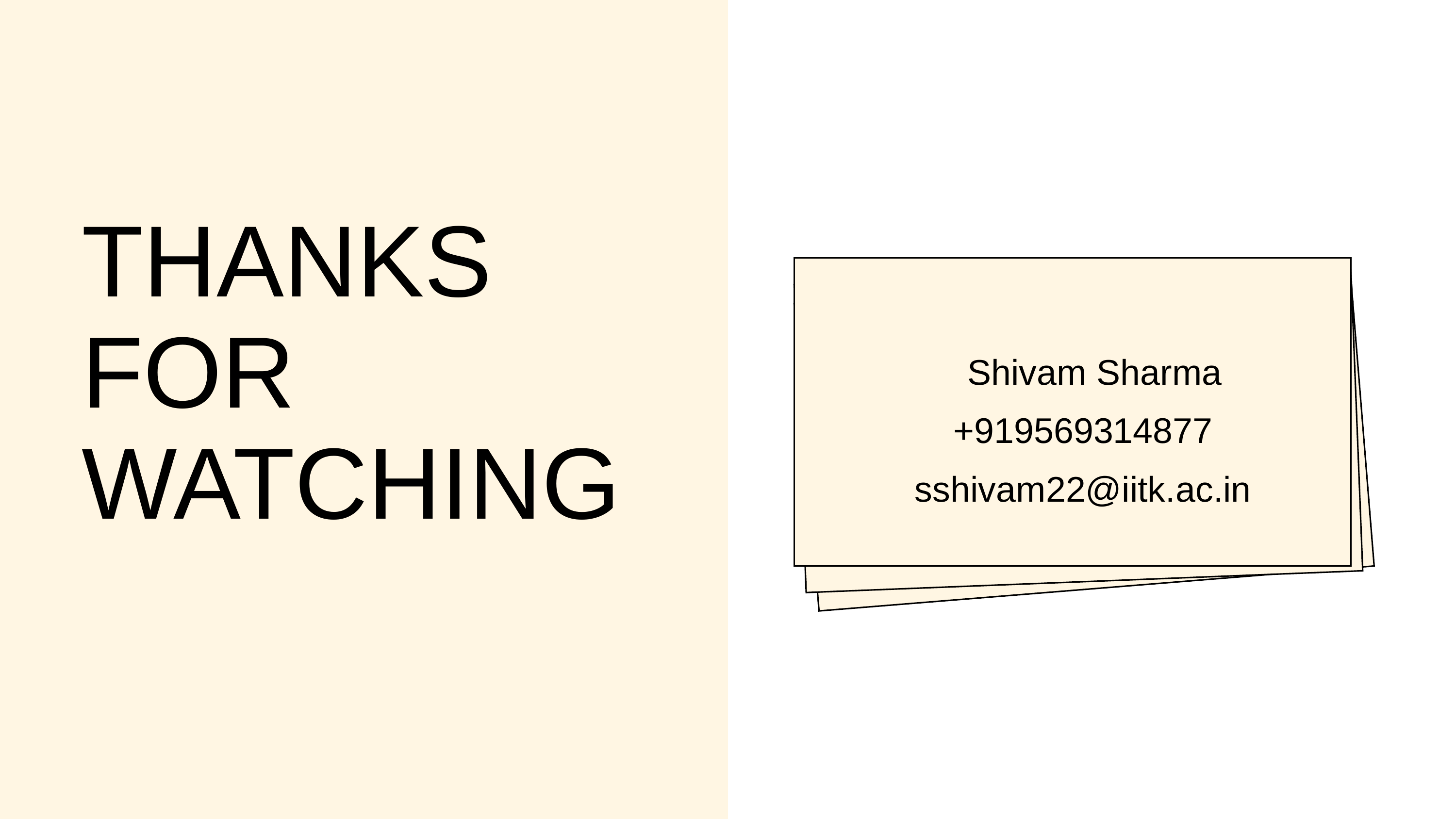

THANKS
FOR WATCHING

Shivam Sharma
+919569314877
sshivam22@iitk.ac.in